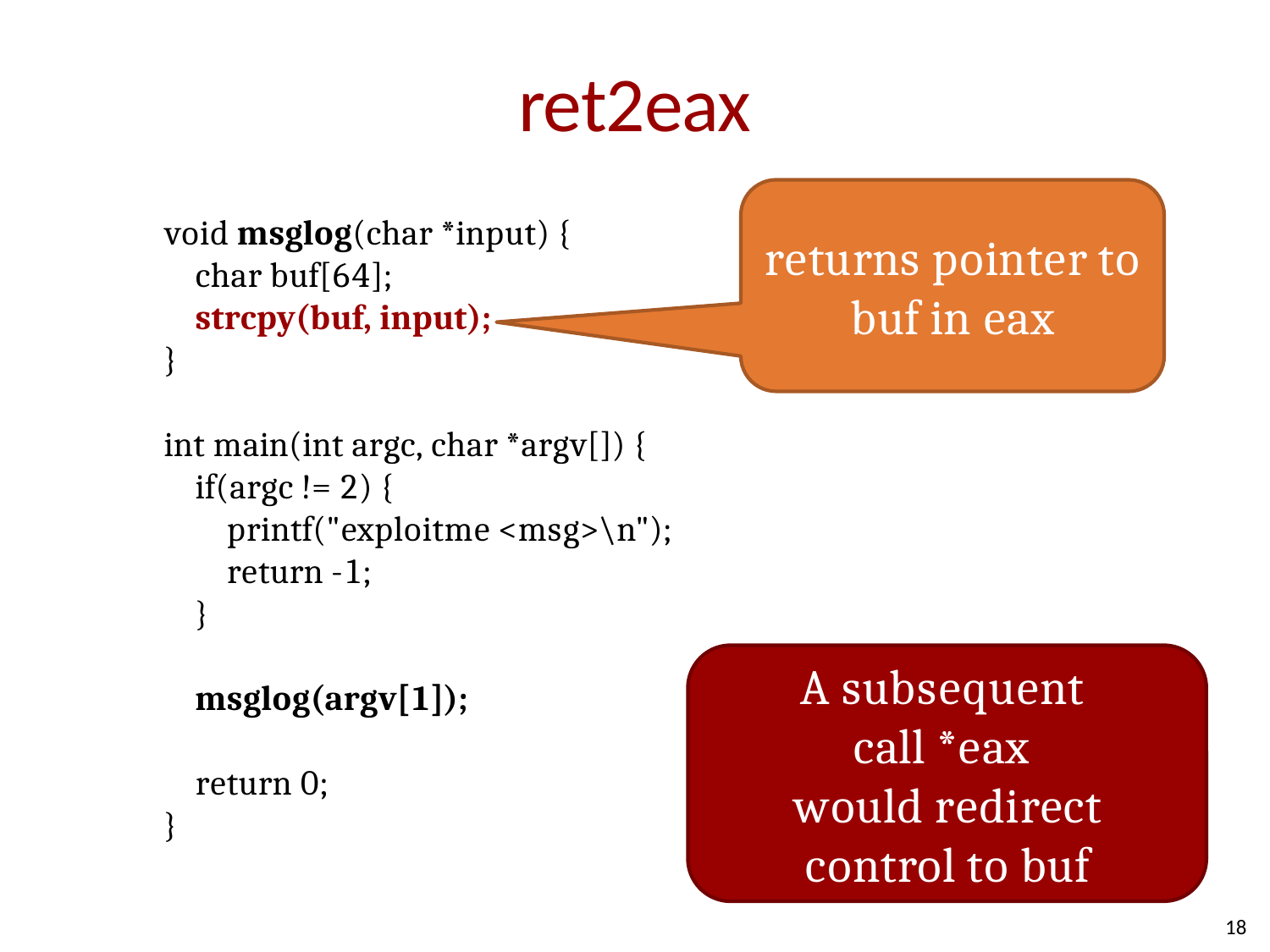

# ret2eax
returns pointer to buf in eax
void msglog(char *input) {
    char buf[64];
    strcpy(buf, input);
}

int main(int argc, char *argv[]) {
    if(argc != 2) {
        printf("exploitme <msg>\n");
        return -1;
    }

    msglog(argv[1]);

    return 0;
}
A subsequent
call *eax
would redirect control to buf
18